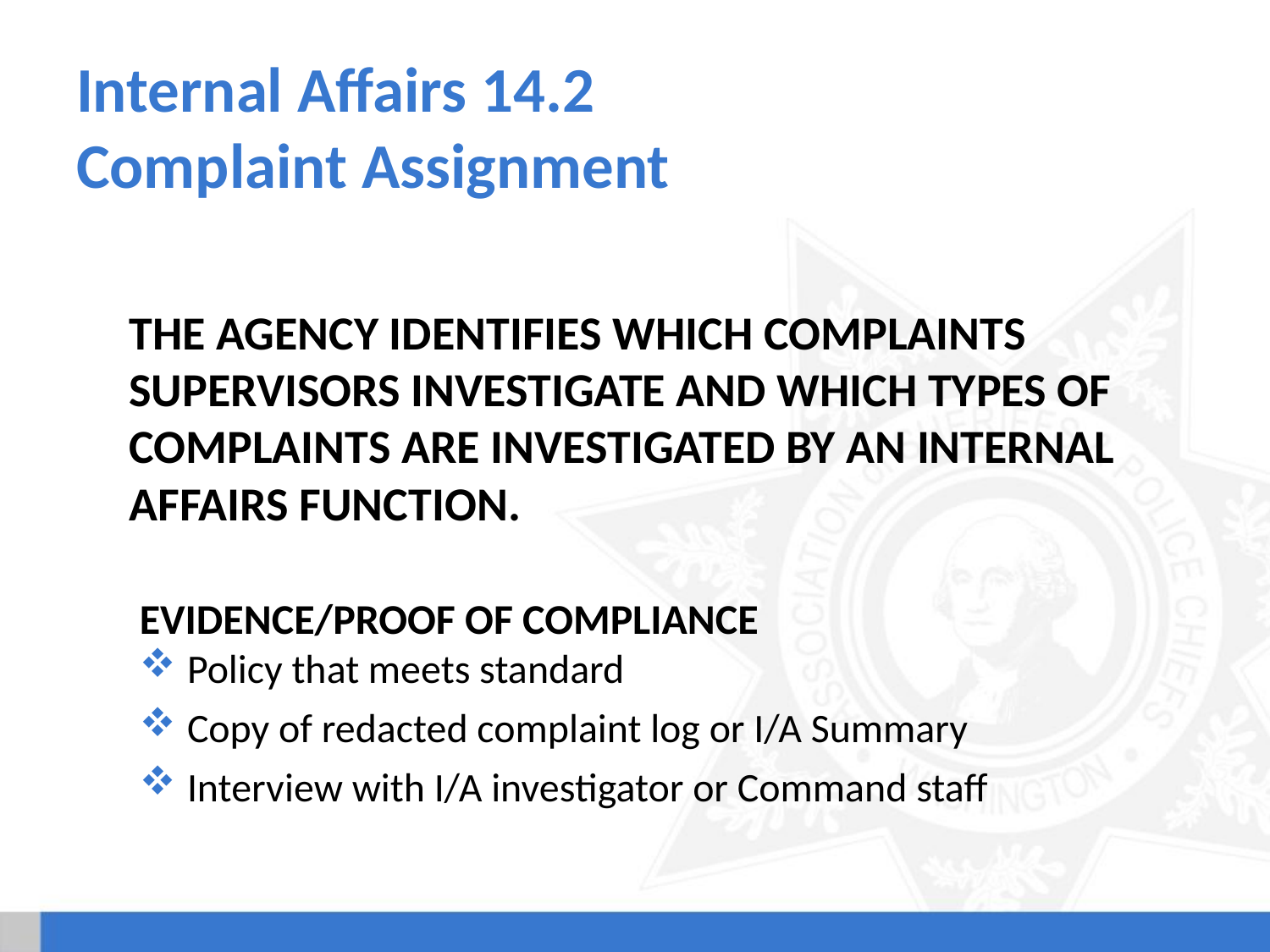

# Internal Affairs 14.2 Complaint Assignment
The agency identifies which complaints supervisors investigate and which types of complaints are investigated by an internal affairs function.

Evidence/Proof of Compliance
Policy that meets standard
Copy of redacted complaint log or I/A Summary
Interview with I/A investigator or Command staff